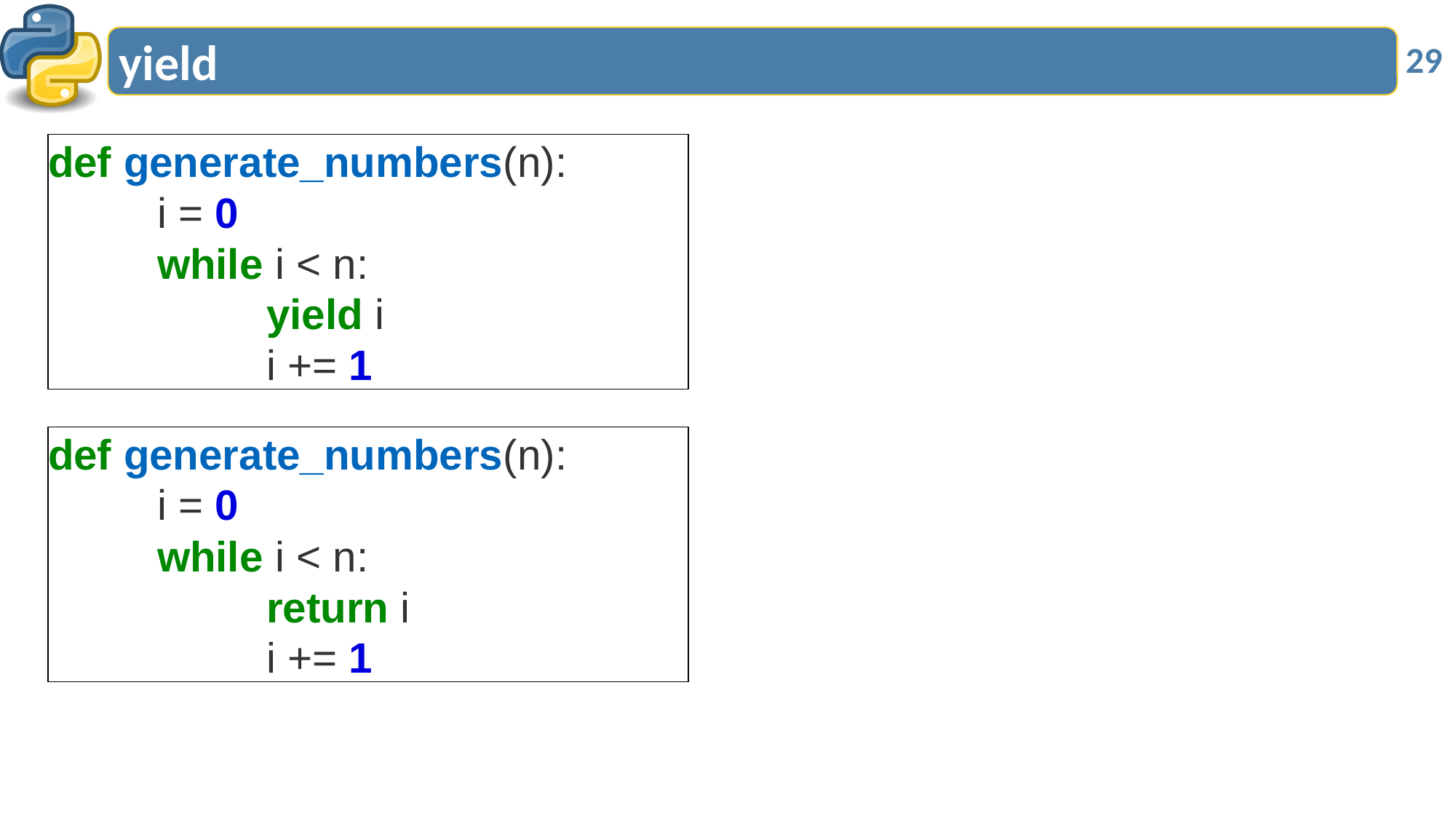

# yield
29
def generate_numbers(n):
	i = 0
	while i < n:
		yield i
		i += 1
def generate_numbers(n):
	i = 0
	while i < n:
		return i
		i += 1